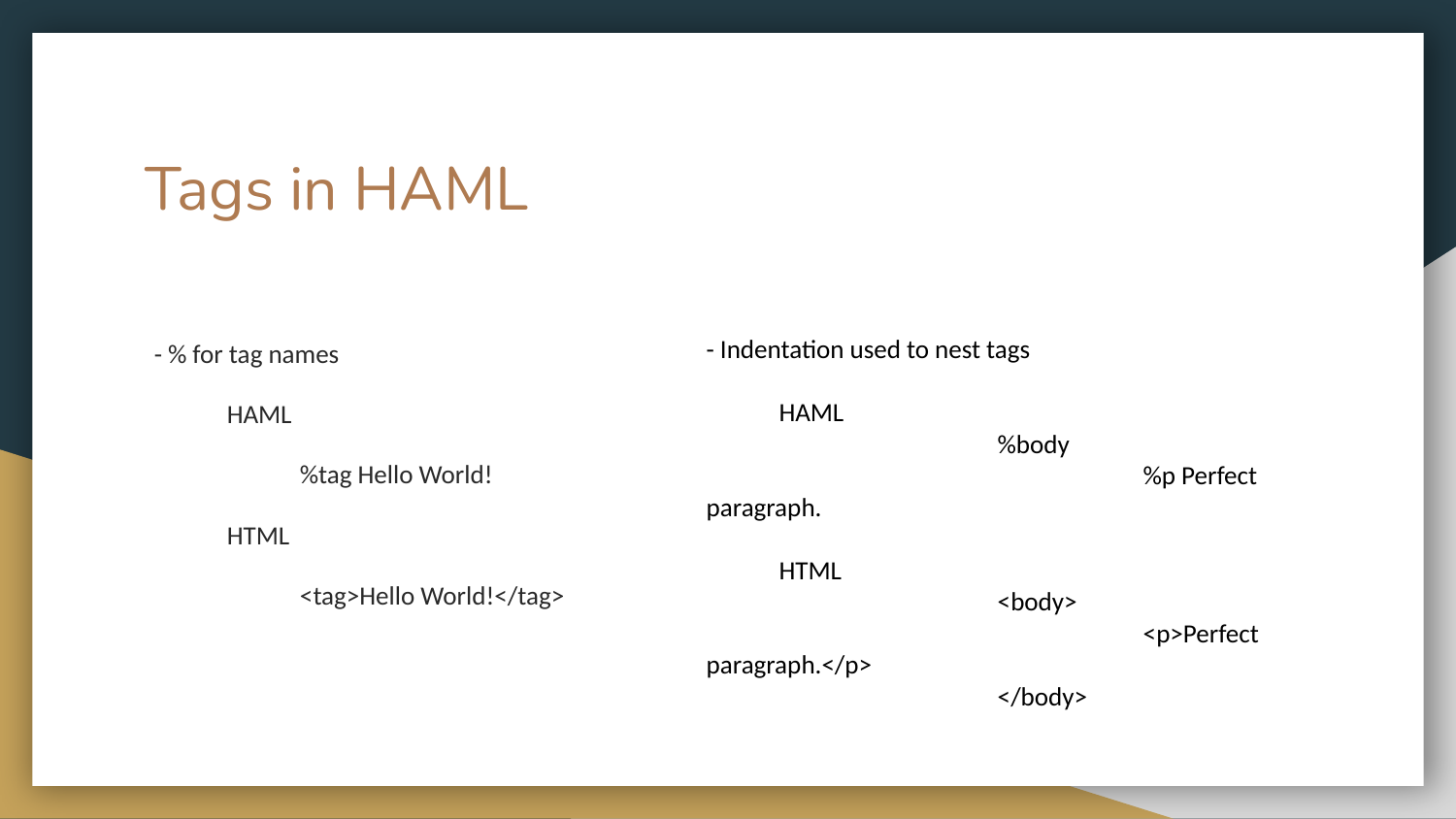

# Tags in HAML
- % for tag names
HAML
%tag Hello World!
HTML
<tag>Hello World!</tag>

- Indentation used to nest tags

HAML
		%body
 	    		%p Perfect paragraph.

HTML
		<body>
			<p>Perfect paragraph.</p>
		</body>